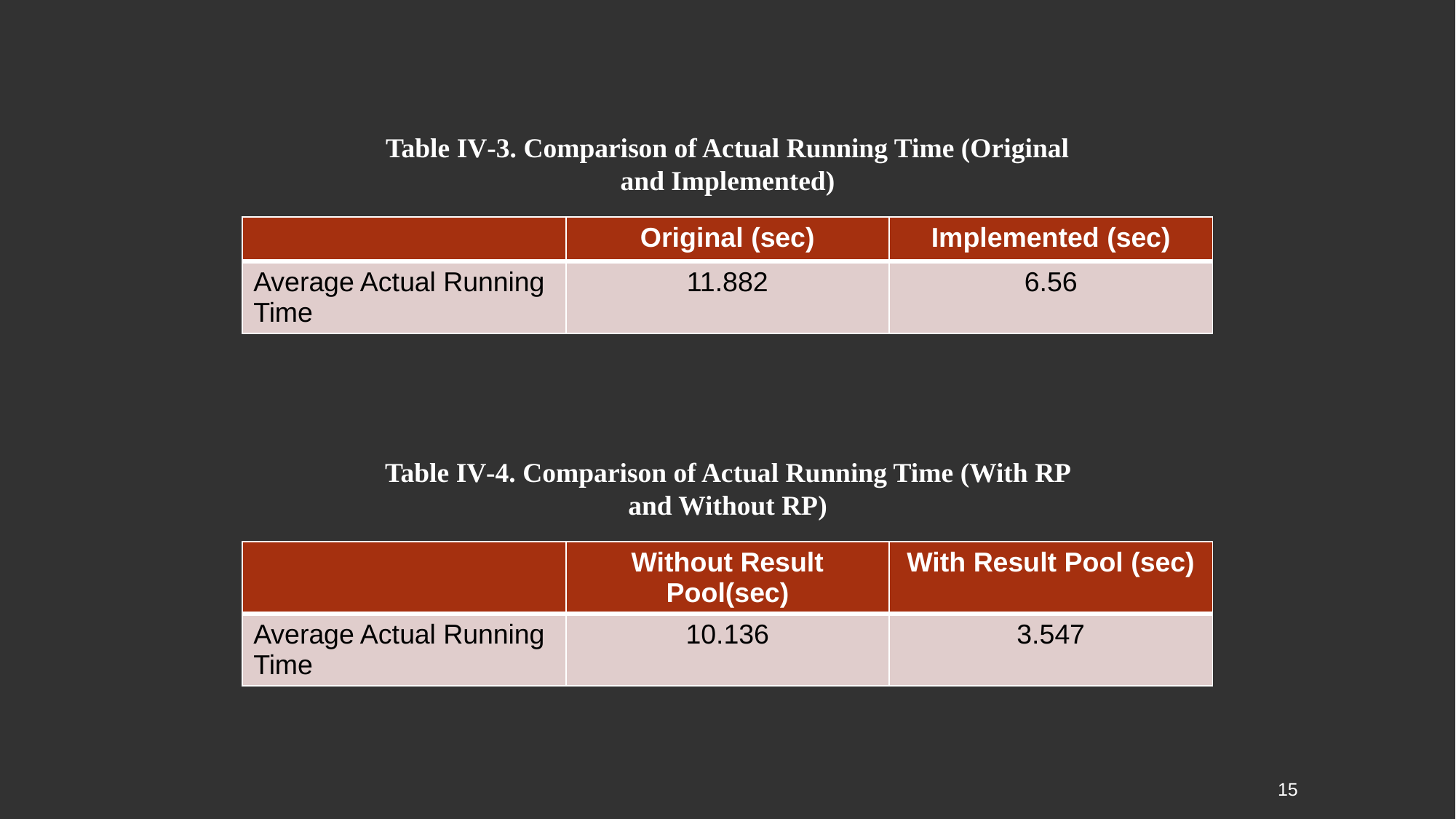

Table IV‑3. Comparison of Actual Running Time (Original and Implemented)
|  | Original (sec) | Implemented (sec) |
| --- | --- | --- |
| Average Actual Running Time | 11.882 | 6.56 |
Table IV‑4. Comparison of Actual Running Time (With RP and Without RP)
|  | Without Result Pool(sec) | With Result Pool (sec) |
| --- | --- | --- |
| Average Actual Running Time | 10.136 | 3.547 |
15